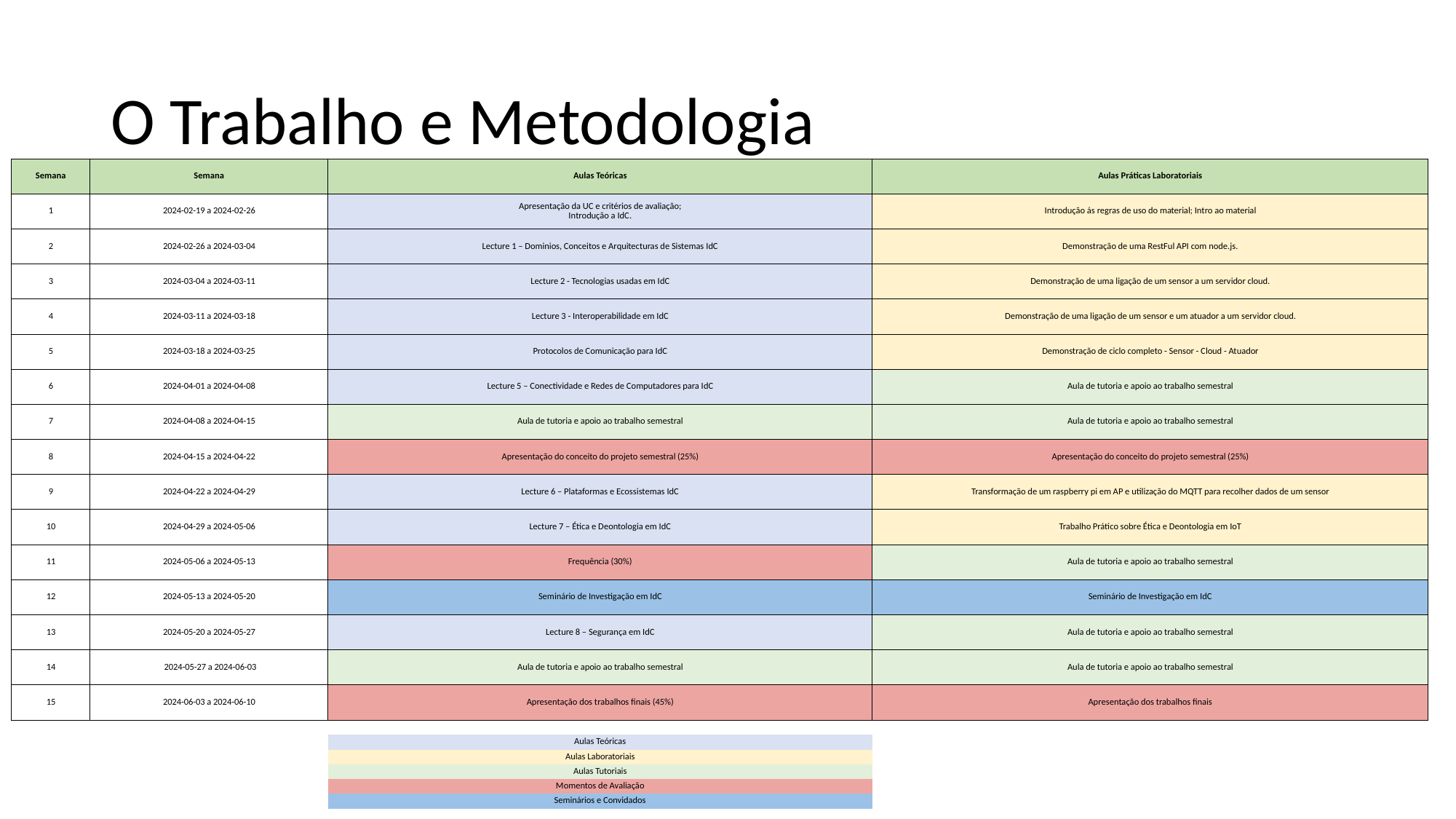

# O Trabalho e Metodologia
| Semana | Semana | Aulas Teóricas | Aulas Práticas Laboratoriais |
| --- | --- | --- | --- |
| 1 | 2024-02-19 a 2024-02-26 | Apresentação da UC e critérios de avaliação; Introdução a IdC. | Introdução ás regras de uso do material; Intro ao material |
| 2 | 2024-02-26 a 2024-03-04 | Lecture 1 – Dominios, Conceitos e Arquitecturas de Sistemas IdC | Demonstração de uma RestFul API com node.js. |
| 3 | 2024-03-04 a 2024-03-11 | Lecture 2 - Tecnologias usadas em IdC | Demonstração de uma ligação de um sensor a um servidor cloud. |
| 4 | 2024-03-11 a 2024-03-18 | Lecture 3 - Interoperabilidade em IdC | Demonstração de uma ligação de um sensor e um atuador a um servidor cloud. |
| 5 | 2024-03-18 a 2024-03-25 | Protocolos de Comunicação para IdC | Demonstração de ciclo completo - Sensor - Cloud - Atuador |
| 6 | 2024-04-01 a 2024-04-08 | Lecture 5 – Conectividade e Redes de Computadores para IdC | Aula de tutoria e apoio ao trabalho semestral |
| 7 | 2024-04-08 a 2024-04-15 | Aula de tutoria e apoio ao trabalho semestral | Aula de tutoria e apoio ao trabalho semestral |
| 8 | 2024-04-15 a 2024-04-22 | Apresentação do conceito do projeto semestral (25%) | Apresentação do conceito do projeto semestral (25%) |
| 9 | 2024-04-22 a 2024-04-29 | Lecture 6 – Plataformas e Ecossistemas IdC | Transformação de um raspberry pi em AP e utilização do MQTT para recolher dados de um sensor |
| 10 | 2024-04-29 a 2024-05-06 | Lecture 7 – Ética e Deontologia em IdC | Trabalho Prático sobre Ética e Deontologia em IoT |
| 11 | 2024-05-06 a 2024-05-13 | Frequência (30%) | Aula de tutoria e apoio ao trabalho semestral |
| 12 | 2024-05-13 a 2024-05-20 | Seminário de Investigação em IdC | Seminário de Investigação em IdC |
| 13 | 2024-05-20 a 2024-05-27 | Lecture 8 – Segurança em IdC | Aula de tutoria e apoio ao trabalho semestral |
| 14 | 2024-05-27 a 2024-06-03 | Aula de tutoria e apoio ao trabalho semestral | Aula de tutoria e apoio ao trabalho semestral |
| 15 | 2024-06-03 a 2024-06-10 | Apresentação dos trabalhos finais (45%) | Apresentação dos trabalhos finais |
|  |  |  |  |
|  |  | Aulas Teóricas |  |
|  |  | Aulas Laboratoriais |  |
|  |  | Aulas Tutoriais |  |
|  |  | Momentos de Avaliação |  |
|  |  | Seminários e Convidados |  |